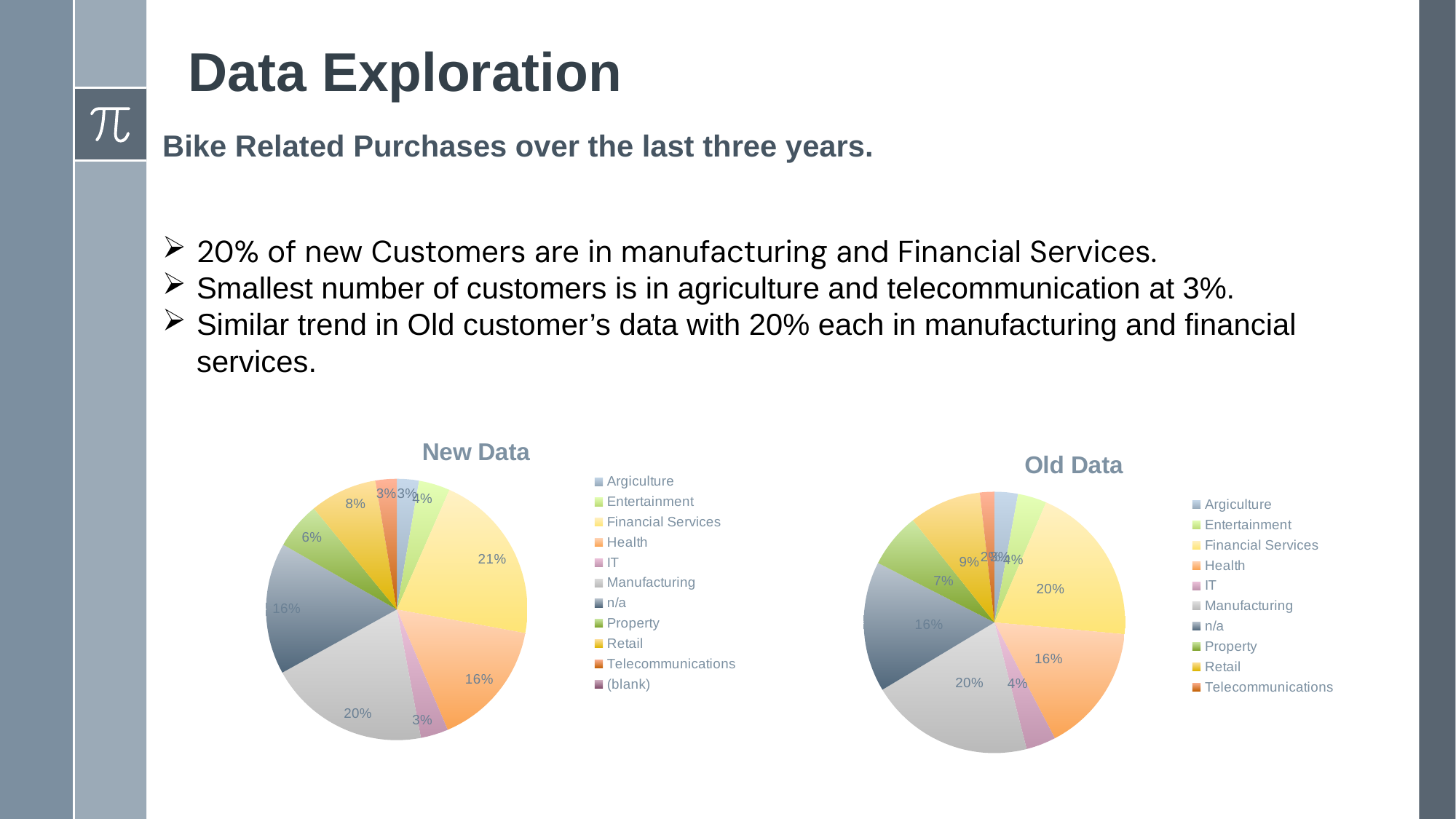

# Data Exploration
Bike Related Purchases over the last three years.

20% of new Customers are in manufacturing and Financial Services.
Smallest number of customers is in agriculture and telecommunication at 3%.
Similar trend in Old customer’s data with 20% each in manufacturing and financial services.

### Chart: New Data

| Category | Total |
|---|---|
| Argiculture | 24.0 |
| Entertainment | 34.0 |
| Financial Services | 187.0 |
| Health | 138.0 |
| IT | 30.0 |
| Manufacturing | 175.0 |
| n/a | 143.0 |
| Property | 51.0 |
| Retail | 73.0 |
| Telecommunications | 23.0 |
| (blank) | None |

### Chart: Old Data

| Category | Total |
|---|---|
| Argiculture | 99.0 |
| Entertainment | 122.0 |
| Financial Services | 682.0 |
| Health | 543.0 |
| IT | 126.0 |
| Manufacturing | 695.0 |
| n/a | 551.0 |
| Property | 231.0 |
| Retail | 305.0 |
| Telecommunications | 61.0 |